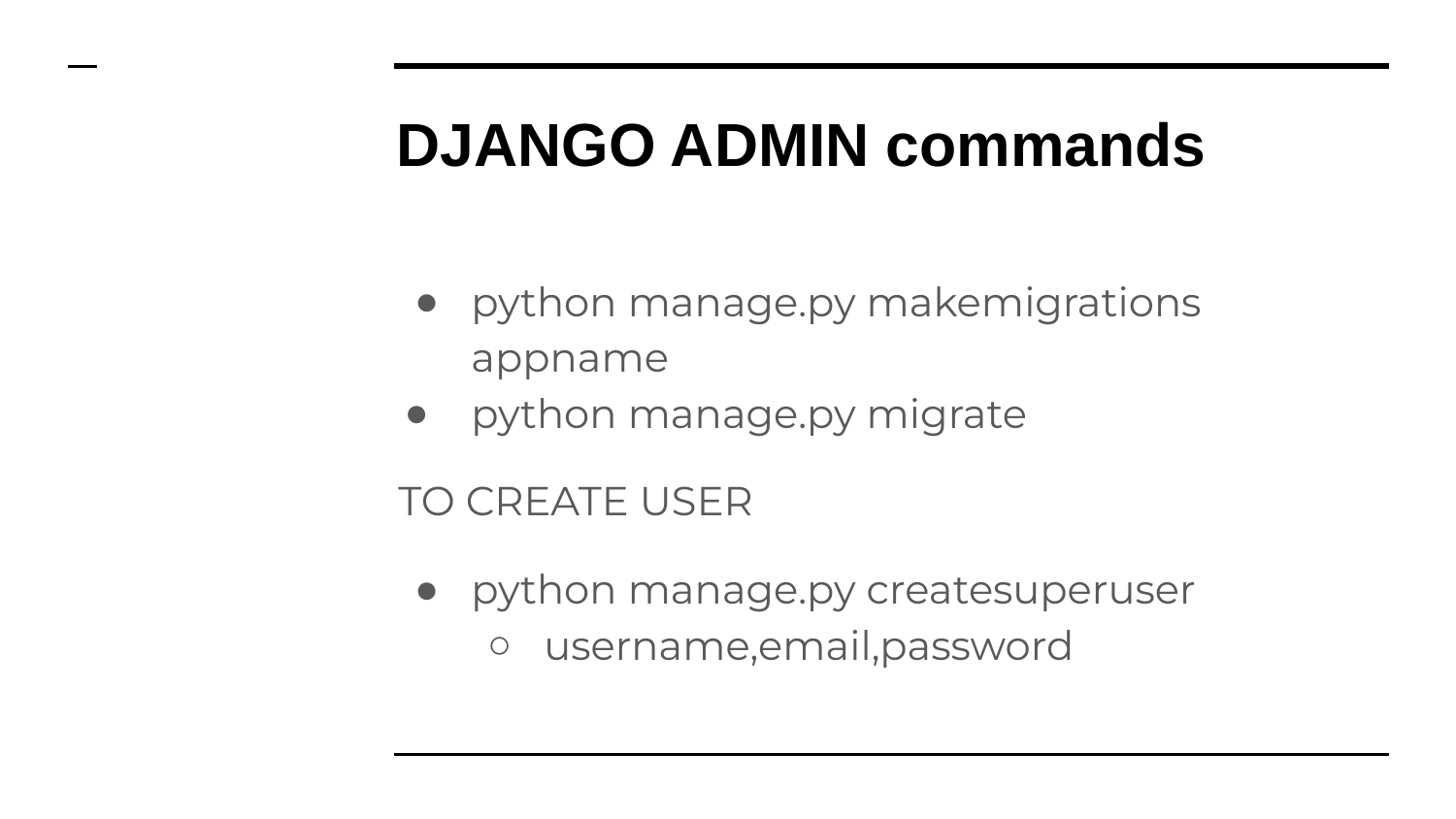

# DJANGO ADMIN commands

python manage.py makemigrations appname
python manage.py migrate
TO CREATE USER
python manage.py createsuperuser
username,email,password